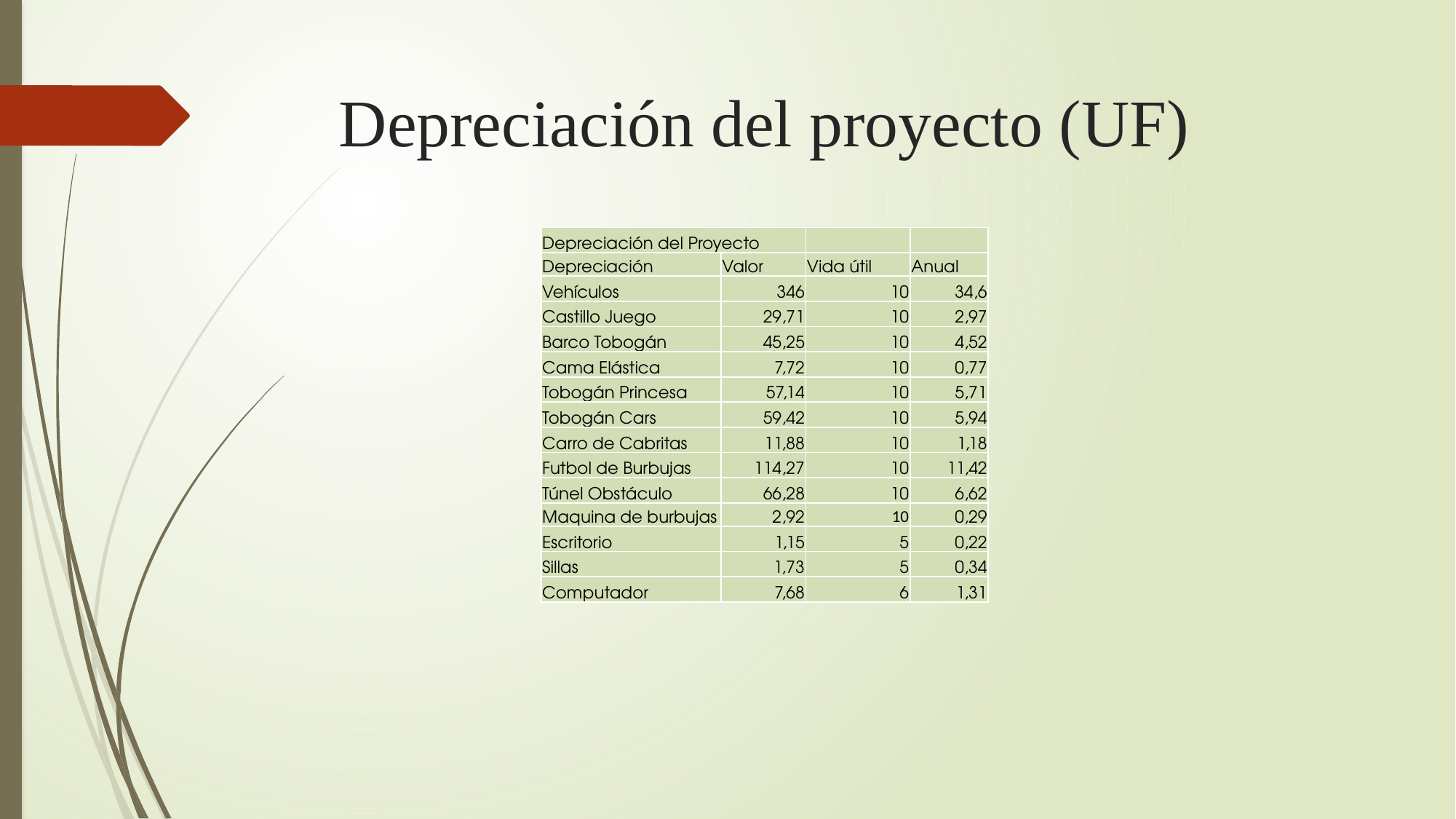

# Depreciación del proyecto (UF)
| Depreciación del Proyecto |  |  |  |
| --- | --- | --- | --- |
| Depreciación | Valor | Vida útil | Anual |
| Vehículos | 346 | 10 | 34,6 |
| Castillo Juego | 29,71 | 10 | 2,97 |
| Barco Tobogán | 45,25 | 10 | 4,52 |
| Cama Elástica | 7,72 | 10 | 0,77 |
| Tobogán Princesa | 57,14 | 10 | 5,71 |
| Tobogán Cars | 59,42 | 10 | 5,94 |
| Carro de Cabritas | 11,88 | 10 | 1,18 |
| Futbol de Burbujas | 114,27 | 10 | 11,42 |
| Túnel Obstáculo | 66,28 | 10 | 6,62 |
| Maquina de burbujas | 2,92 | 10 | 0,29 |
| Escritorio | 1,15 | 5 | 0,22 |
| Sillas | 1,73 | 5 | 0,34 |
| Computador | 7,68 | 6 | 1,31 |